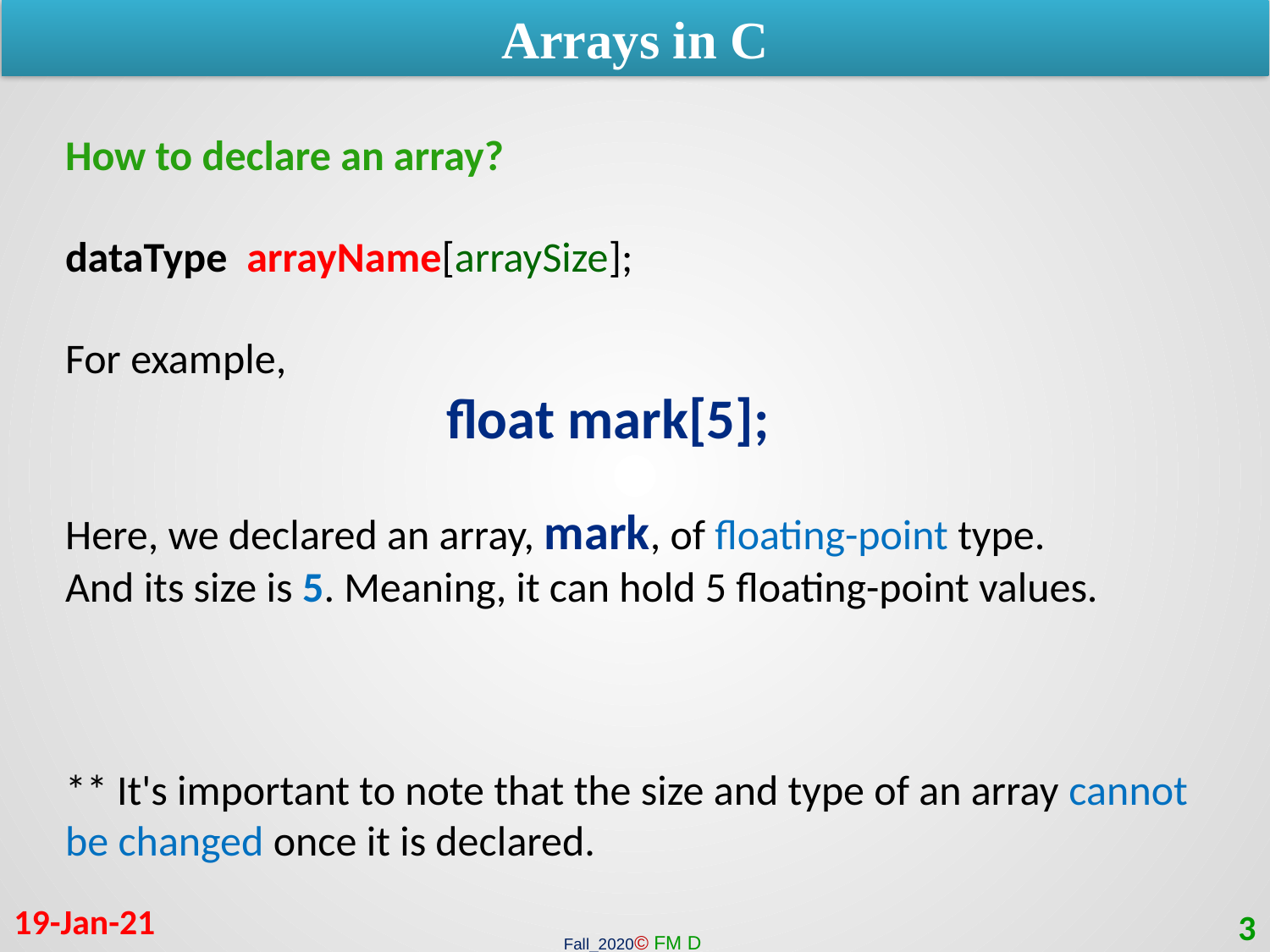

Arrays in C

How to declare an array?

dataType  arrayName[arraySize];

For example,
			float mark[5];

Here, we declared an array, mark, of floating-point type.
And its size is 5. Meaning, it can hold 5 floating-point values.

** It's important to note that the size and type of an array cannot be changed once it is declared.
19-Jan-21
3